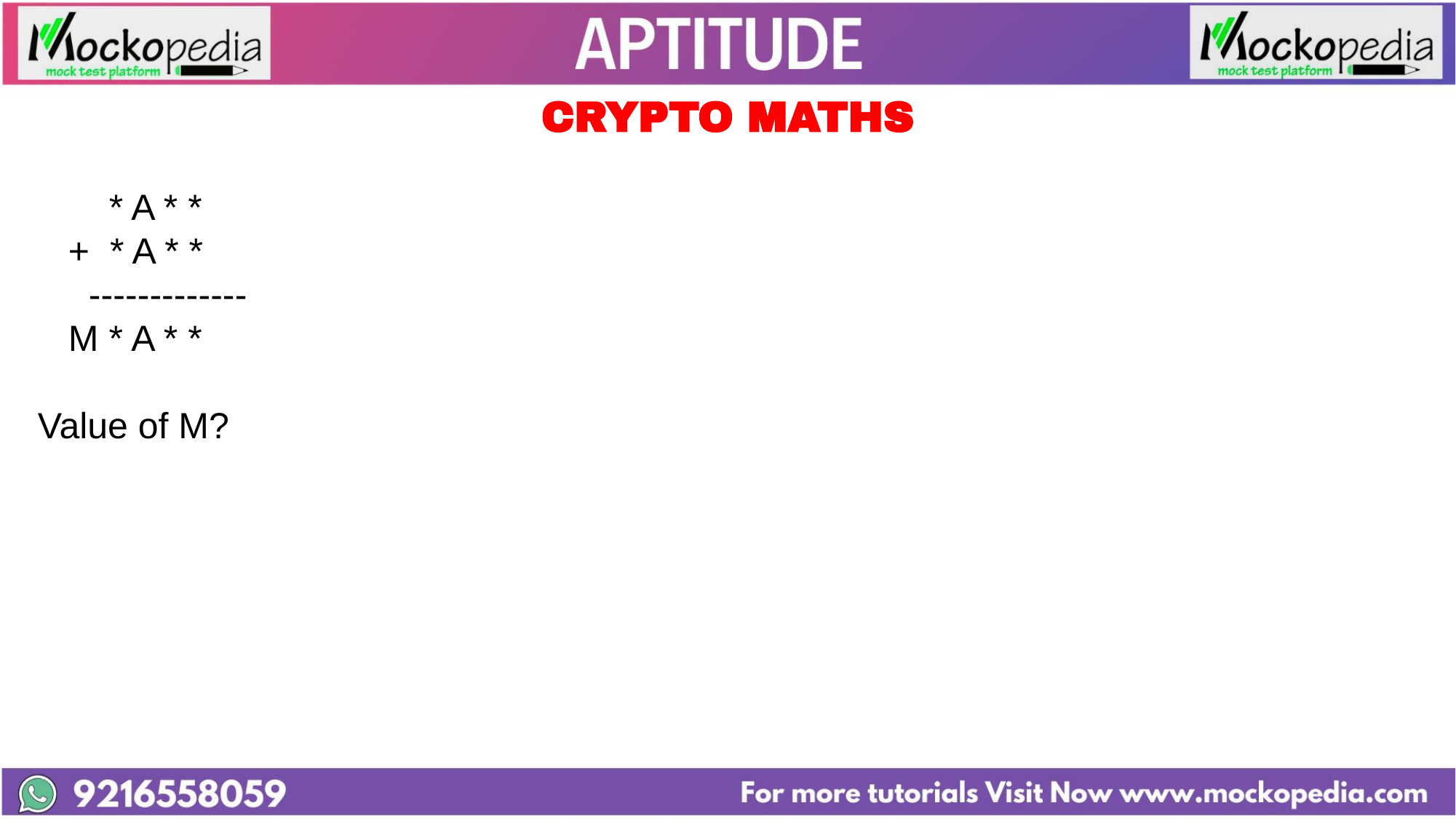

CRYPTO MATHS

       * A * *
   +  * A * *
     -------------
   M * A * *

Value of M?